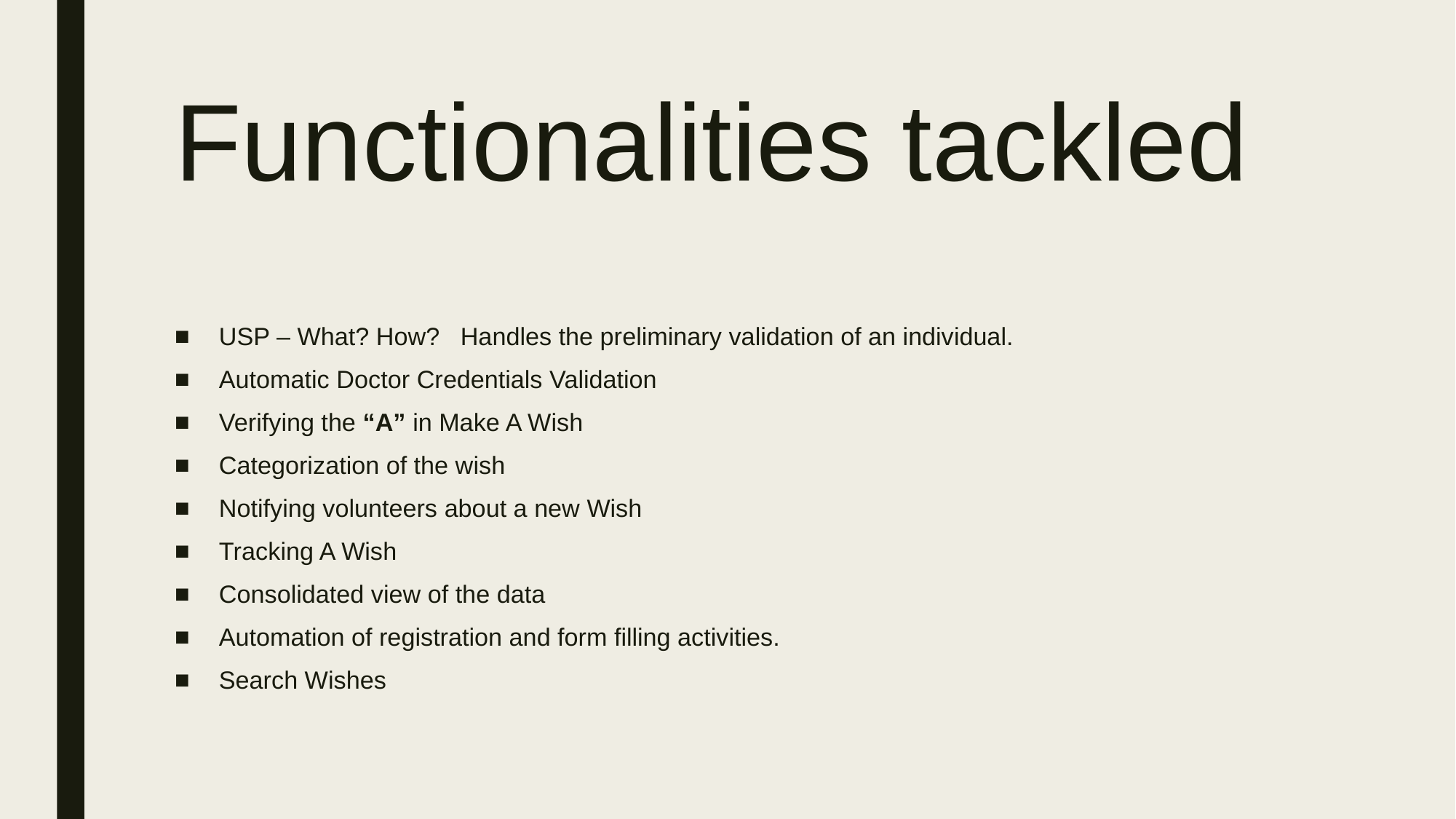

# Functionalities tackled

USP – What? How?   Handles the preliminary validation of an individual.
Automatic Doctor Credentials Validation
Verifying the “A” in Make A Wish
Categorization of the wish
Notifying volunteers about a new Wish
Tracking A Wish
Consolidated view of the data
Automation of registration and form filling activities.
Search Wishes